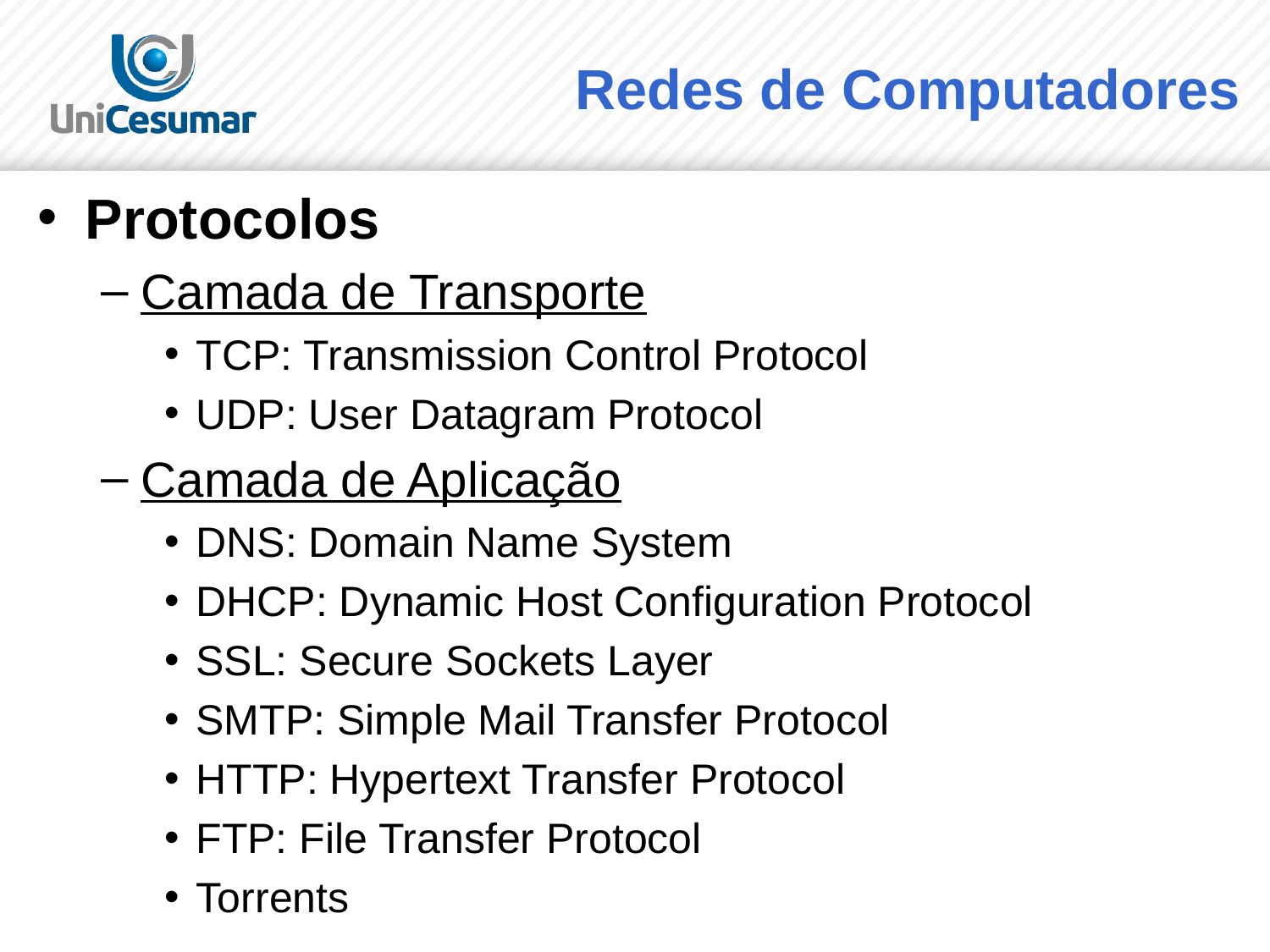

# Redes de Computadores
Protocolos
Camada de Transporte
TCP: Transmission Control Protocol
UDP: User Datagram Protocol
Camada de Aplicação
DNS: Domain Name System
DHCP: Dynamic Host Configuration Protocol
SSL: Secure Sockets Layer
SMTP: Simple Mail Transfer Protocol
HTTP: Hypertext Transfer Protocol
FTP: File Transfer Protocol
Torrents